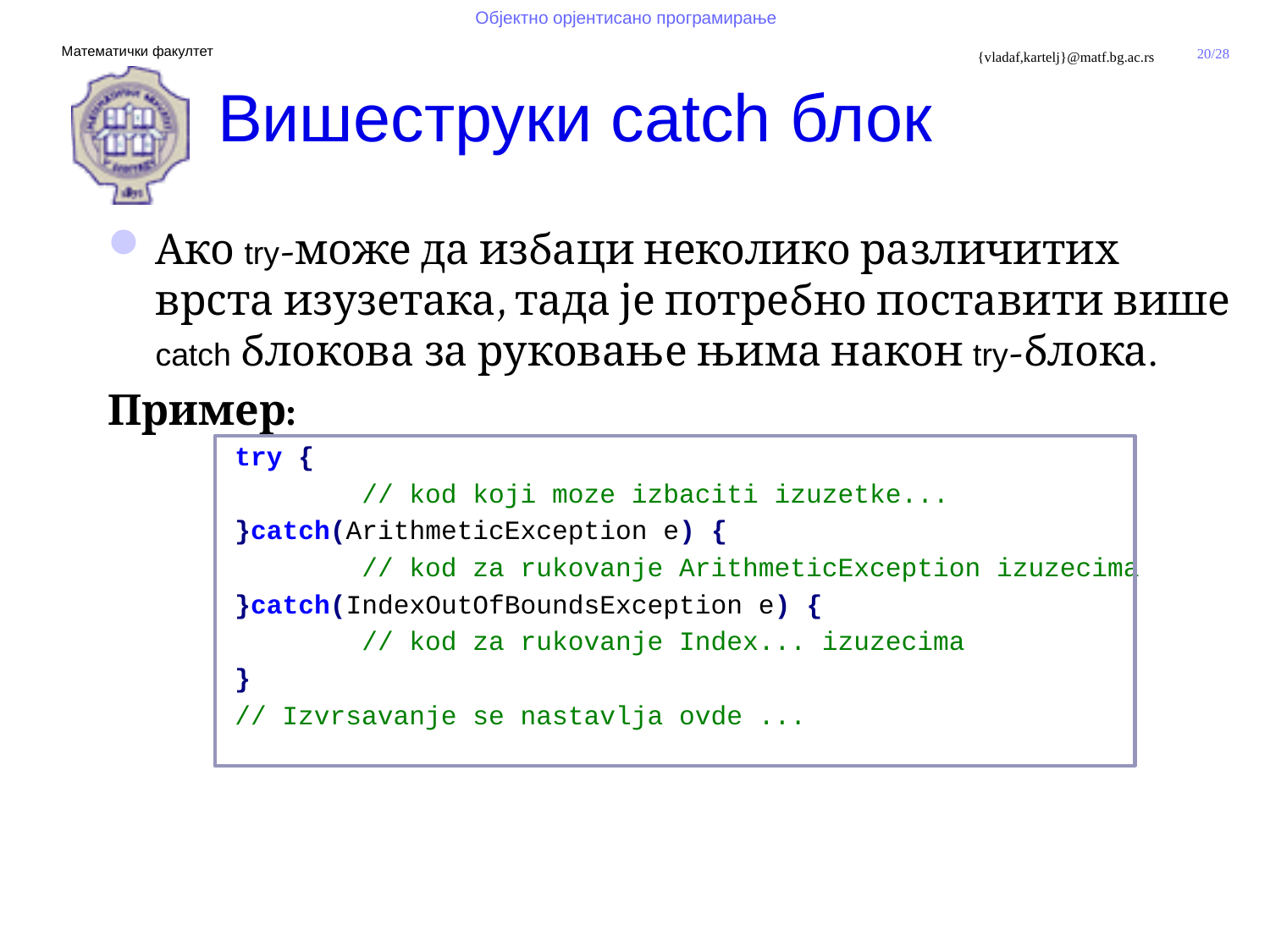

# Вишеструки catch блок
Ако try-може да избаци неколико различитих врста изузетака, тада је потребно поставити више catch блокова за руковање њима након try-блока.
Пример:
	try {
		// kod koji moze izbaciti izuzetke...
	}catch(ArithmeticException e) {
		// kod za rukovanje ArithmeticException izuzecima
	}catch(IndexOutOfBoundsException e) {
		// kod za rukovanje Index... izuzecima
	}
	// Izvrsavanje se nastavlja ovde ...